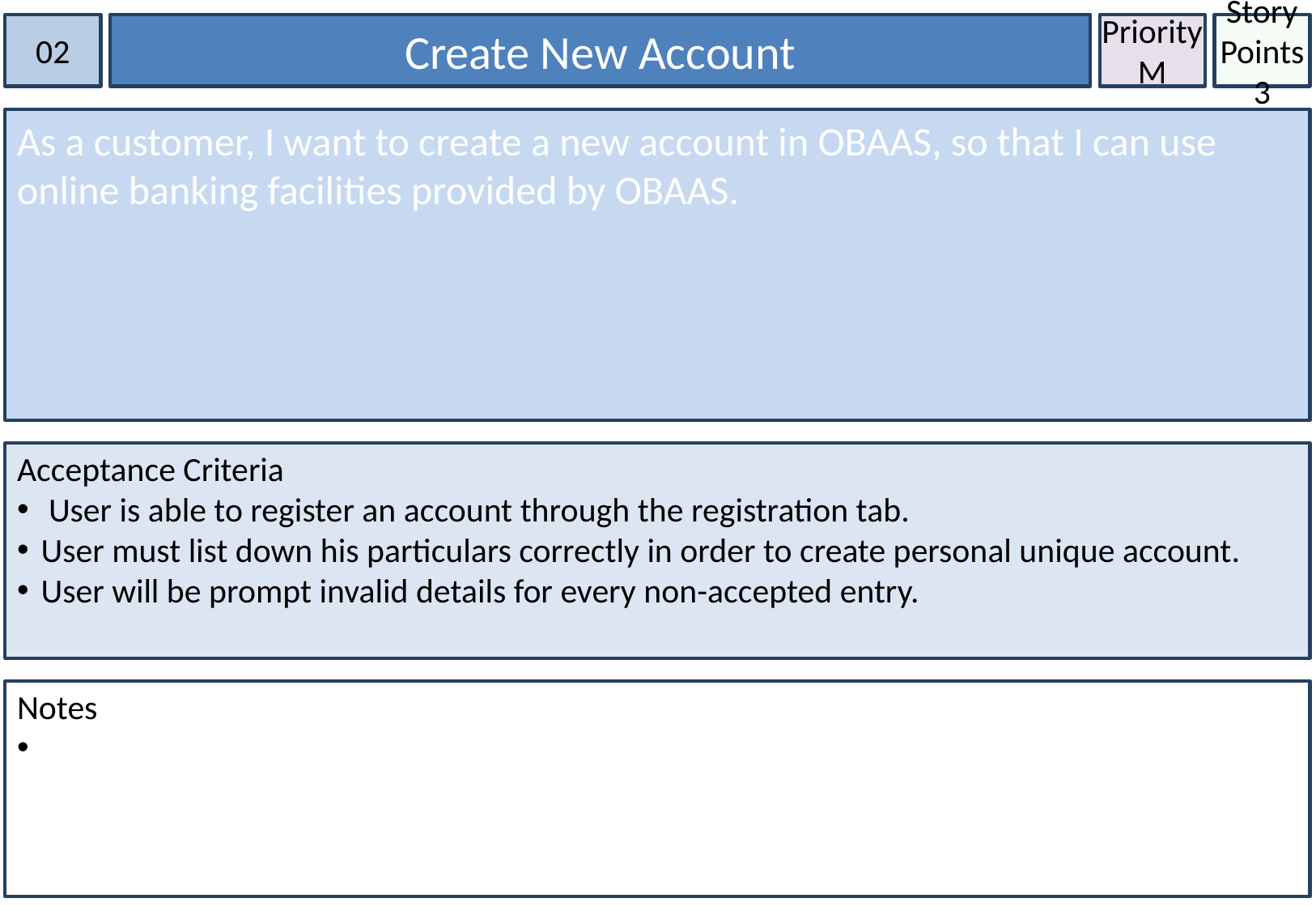

02
Create New Account
Priority
M
Story Points
3
As a customer, I want to create a new account in OBAAS, so that I can use online banking facilities provided by OBAAS.
Acceptance Criteria
 User is able to register an account through the registration tab.
User must list down his particulars correctly in order to create personal unique account.
User will be prompt invalid details for every non-accepted entry.

Notes